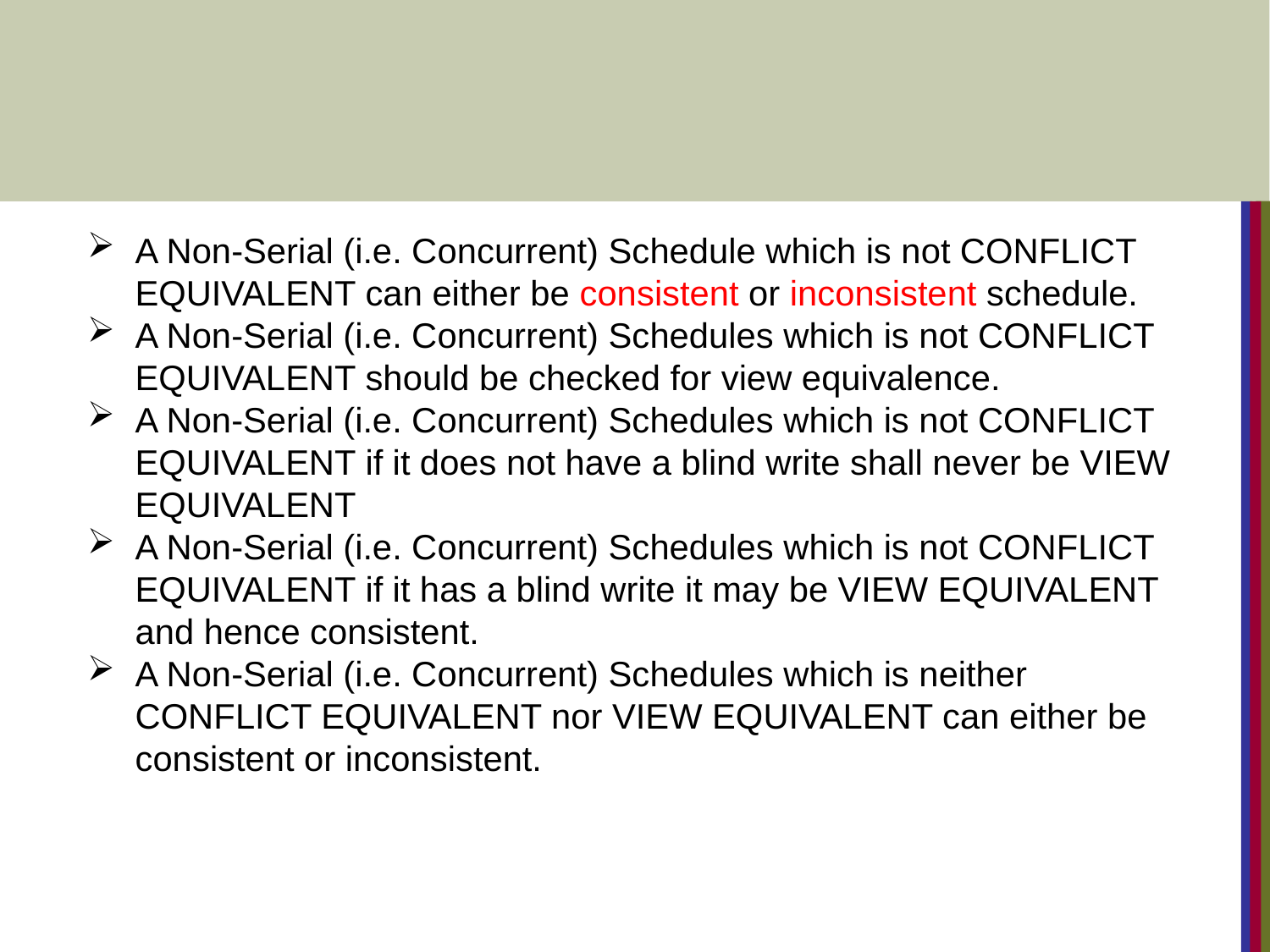

A Non-Serial (i.e. Concurrent) Schedule which is not CONFLICT EQUIVALENT can either be consistent or inconsistent schedule.
A Non-Serial (i.e. Concurrent) Schedules which is not CONFLICT EQUIVALENT should be checked for view equivalence.
A Non-Serial (i.e. Concurrent) Schedules which is not CONFLICT EQUIVALENT if it does not have a blind write shall never be VIEW EQUIVALENT
A Non-Serial (i.e. Concurrent) Schedules which is not CONFLICT EQUIVALENT if it has a blind write it may be VIEW EQUIVALENT and hence consistent.
A Non-Serial (i.e. Concurrent) Schedules which is neither CONFLICT EQUIVALENT nor VIEW EQUIVALENT can either be consistent or inconsistent.